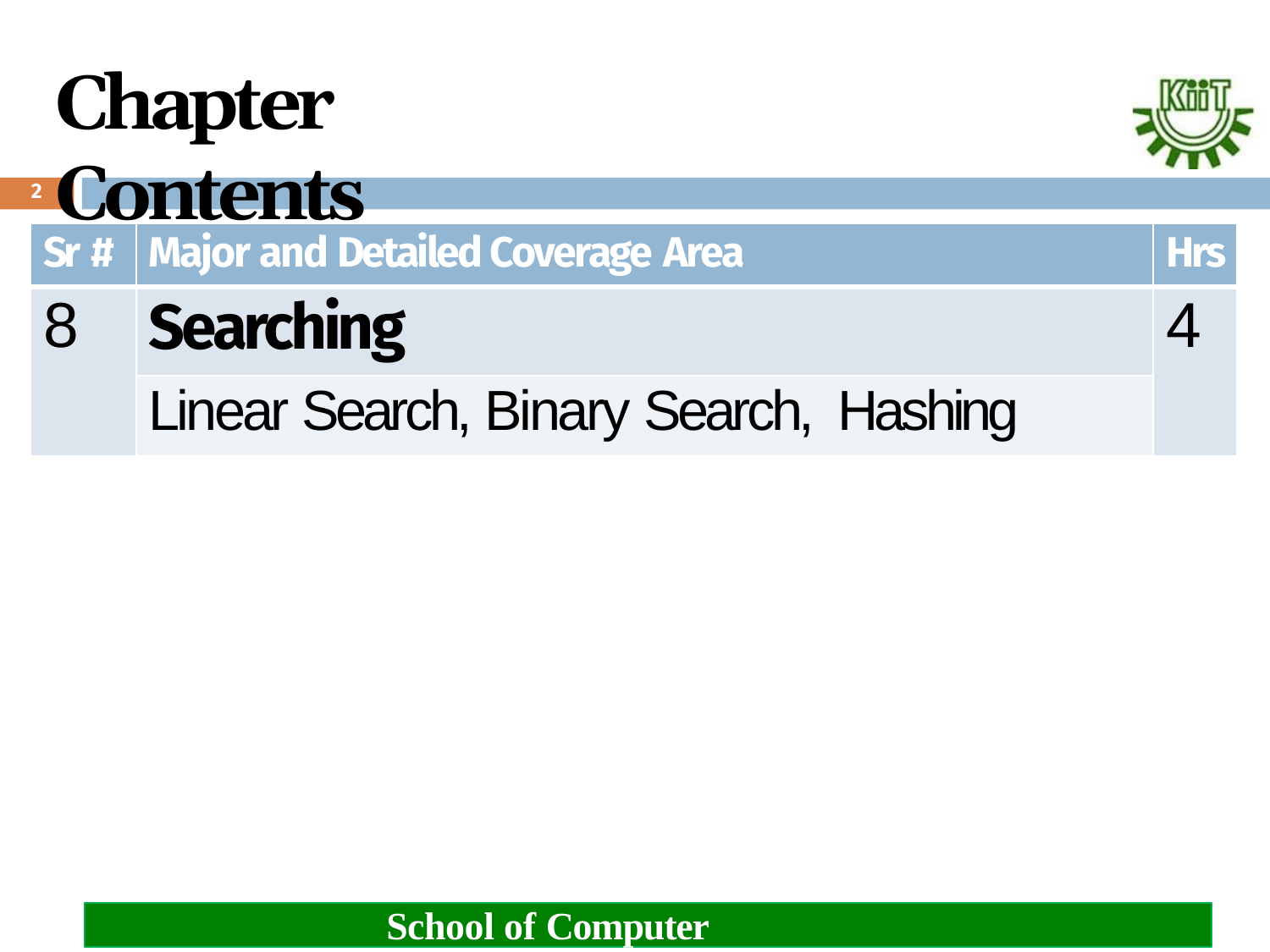

# Chapter Contents

2
| Sr # | Major and Detailed Coverage Area | Hrs |
| --- | --- | --- |
| 8 | Searching | 4 |
|  | Linear Search, Binary Search, Hashing |  |

School of Computer Engineering